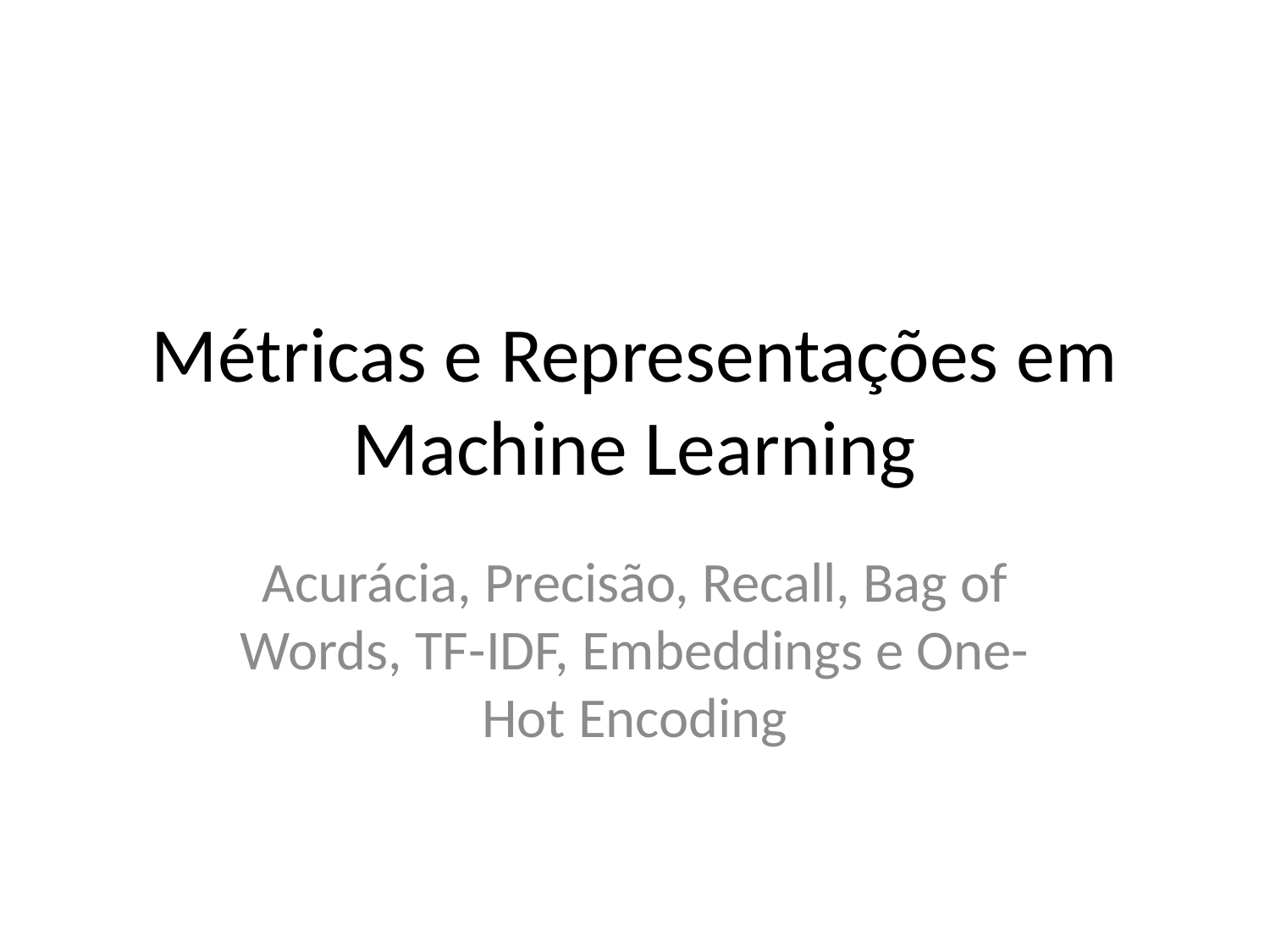

# Métricas e Representações em Machine Learning
Acurácia, Precisão, Recall, Bag of Words, TF-IDF, Embeddings e One-Hot Encoding